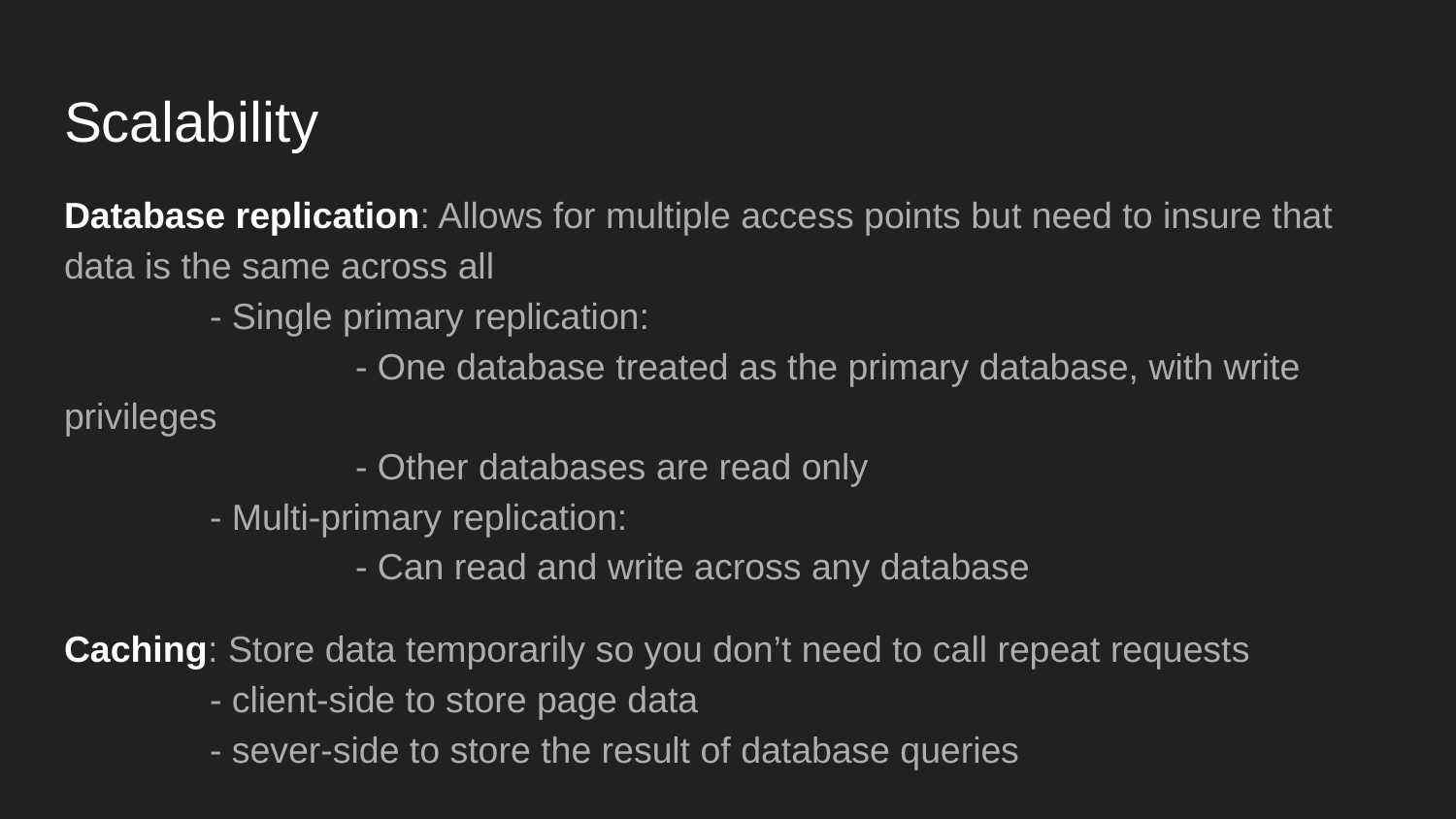

# Scalability
Database replication: Allows for multiple access points but need to insure that data is the same across all
	- Single primary replication:
		- One database treated as the primary database, with write privileges
	 	- Other databases are read only
	- Multi-primary replication:
		- Can read and write across any database
Caching: Store data temporarily so you don’t need to call repeat requests
	- client-side to store page data
	- sever-side to store the result of database queries